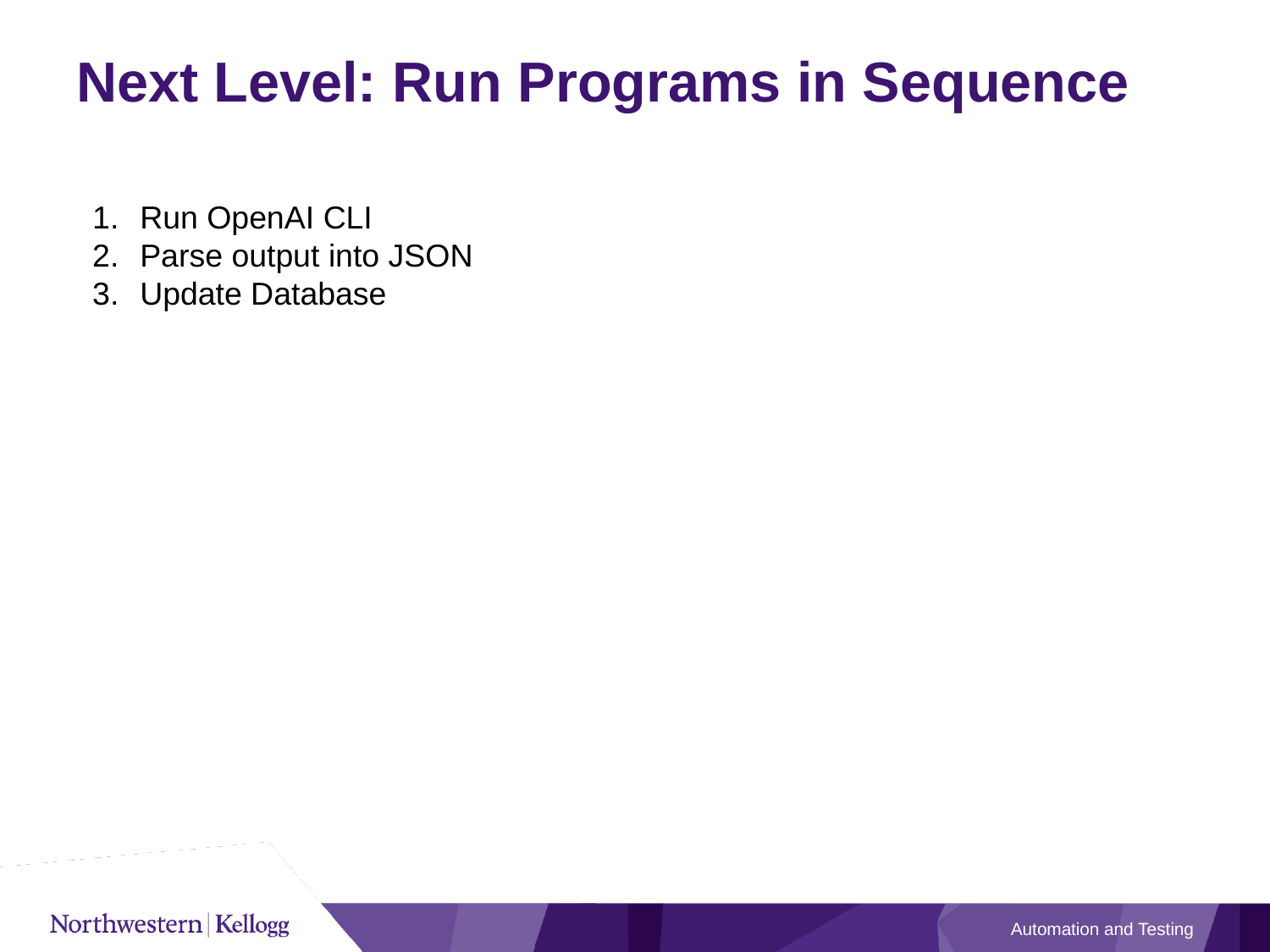

# Next Level: Run Programs in Sequence
Run OpenAI CLI
Parse output into JSON
Update Database

Automation and Testing